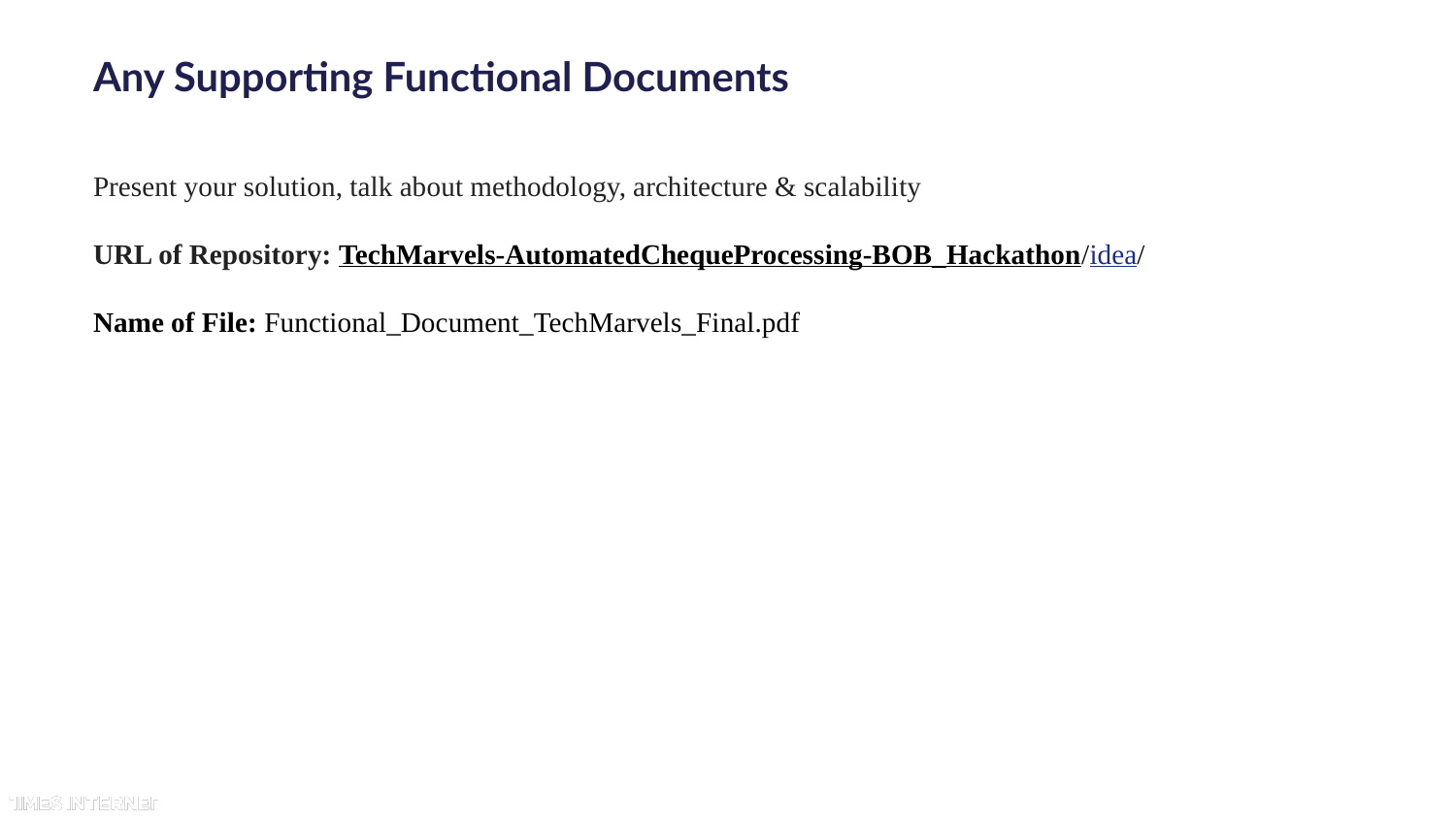

# Any Supporting Functional Documents
Present your solution, talk about methodology, architecture & scalability

URL of Repository: TechMarvels-AutomatedChequeProcessing-BOB_Hackathon/idea/

Name of File: Functional_Document_TechMarvels_Final.pdf